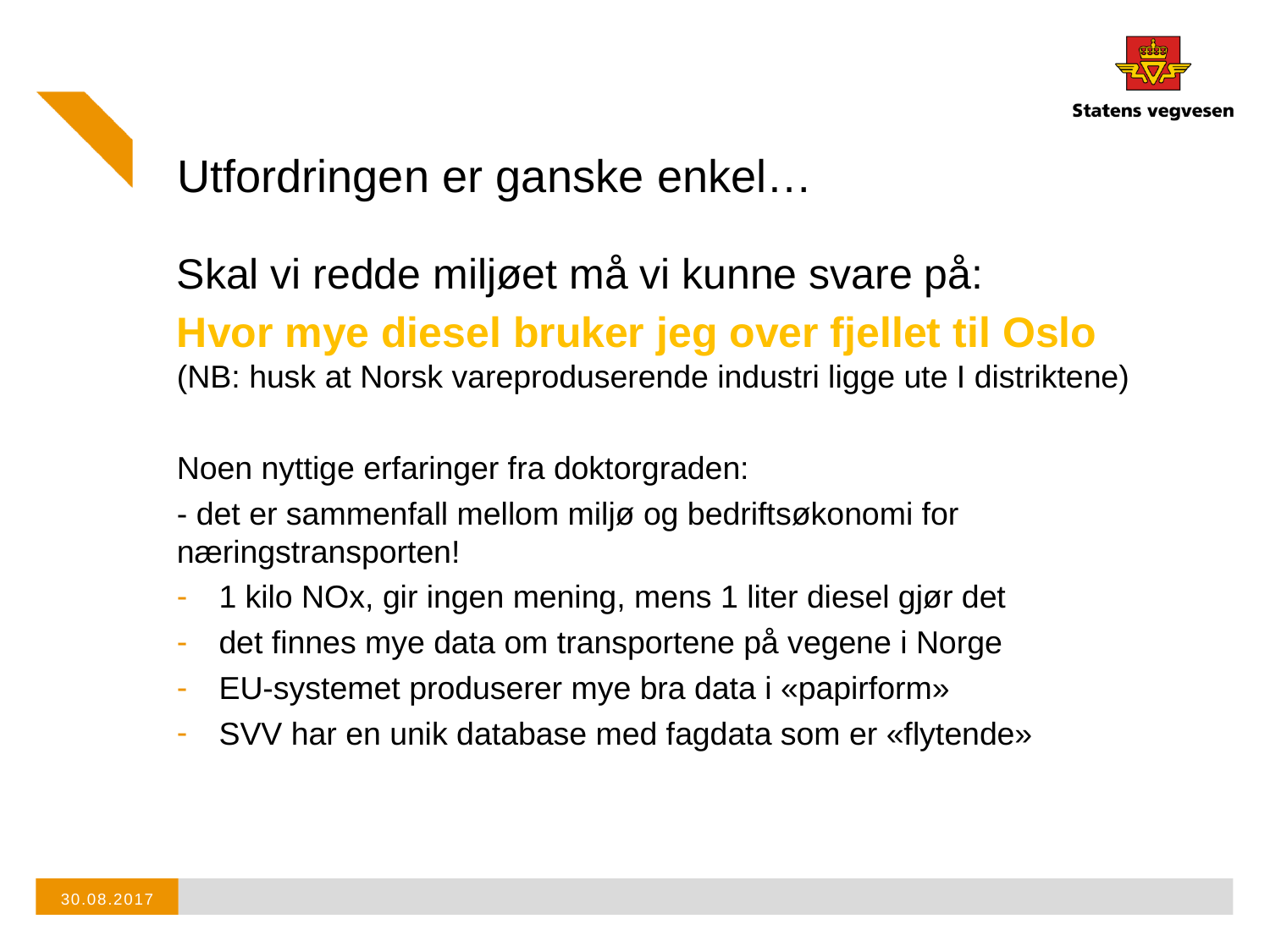

# Utfordringen er ganske enkel…
Skal vi redde miljøet må vi kunne svare på:
Hvor mye diesel bruker jeg over fjellet til Oslo (NB: husk at Norsk vareproduserende industri ligge ute I distriktene)

Noen nyttige erfaringer fra doktorgraden:
- det er sammenfall mellom miljø og bedriftsøkonomi for næringstransporten!
1 kilo NOx, gir ingen mening, mens 1 liter diesel gjør det
det finnes mye data om transportene på vegene i Norge
EU-systemet produserer mye bra data i «papirform»
SVV har en unik database med fagdata som er «flytende»

30.08.2017